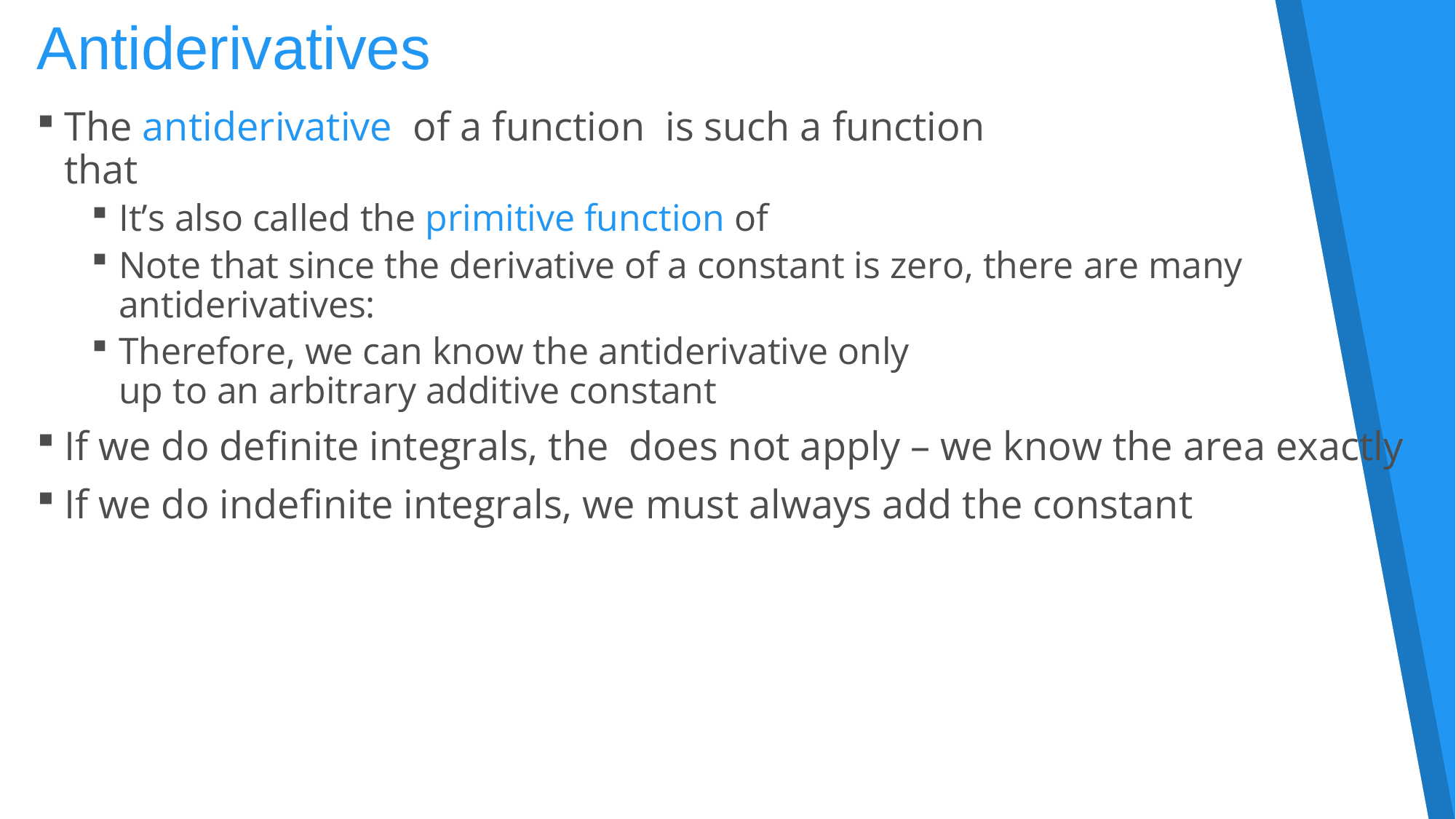

Antiderivatives
The antiderivative  of a function  is such a function
that
It’s also called the primitive function of
Note that since the derivative of a constant is zero, there are many
antiderivatives:
Therefore, we can know the antiderivative only
up to an arbitrary additive constant
If we do definite integrals, the  does not apply – we know the area exactly
If we do indefinite integrals, we must always add the constant